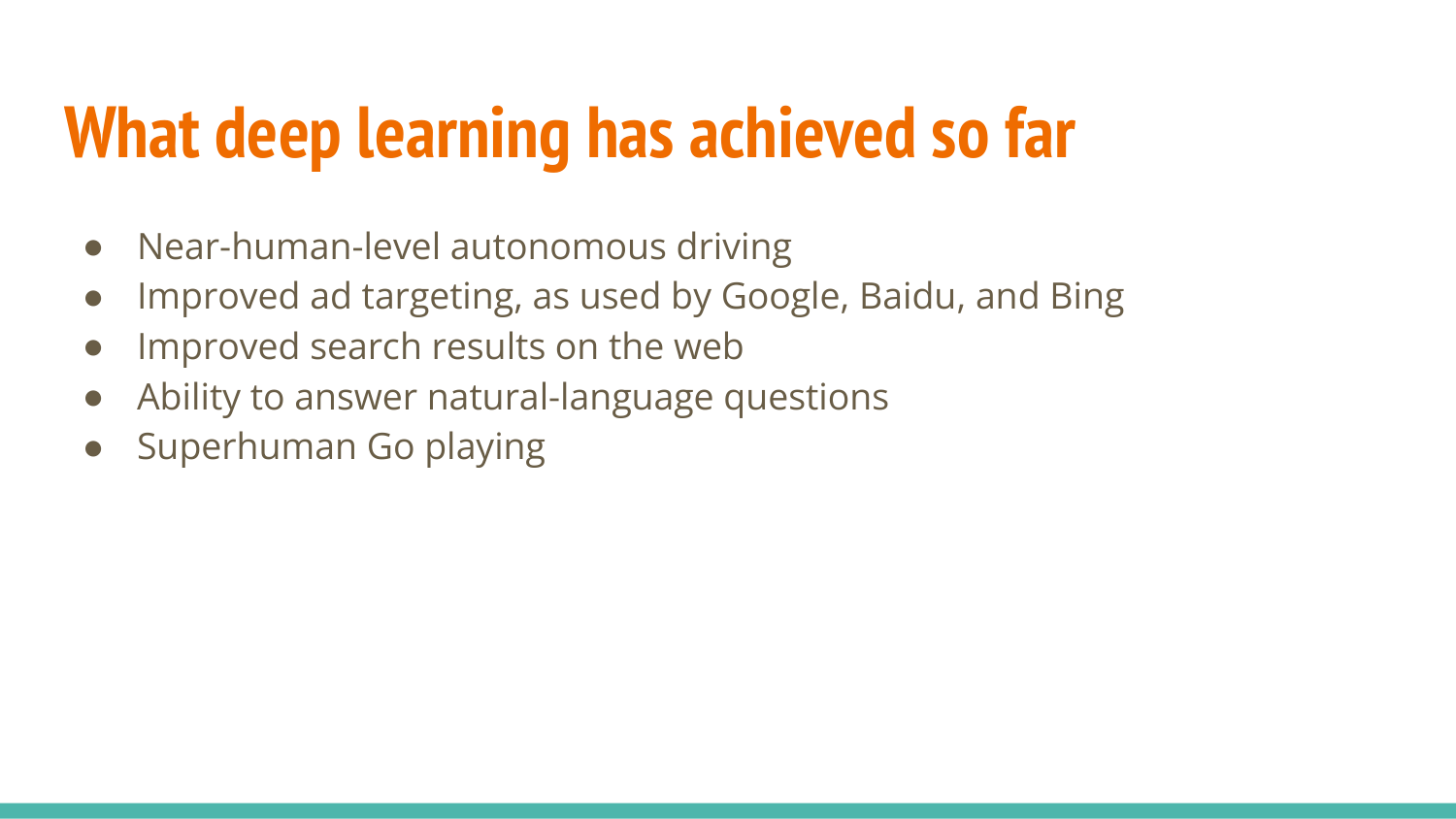

# What deep learning has achieved so far
Near-human-level autonomous driving
Improved ad targeting, as used by Google, Baidu, and Bing
Improved search results on the web
Ability to answer natural-language questions
Superhuman Go playing